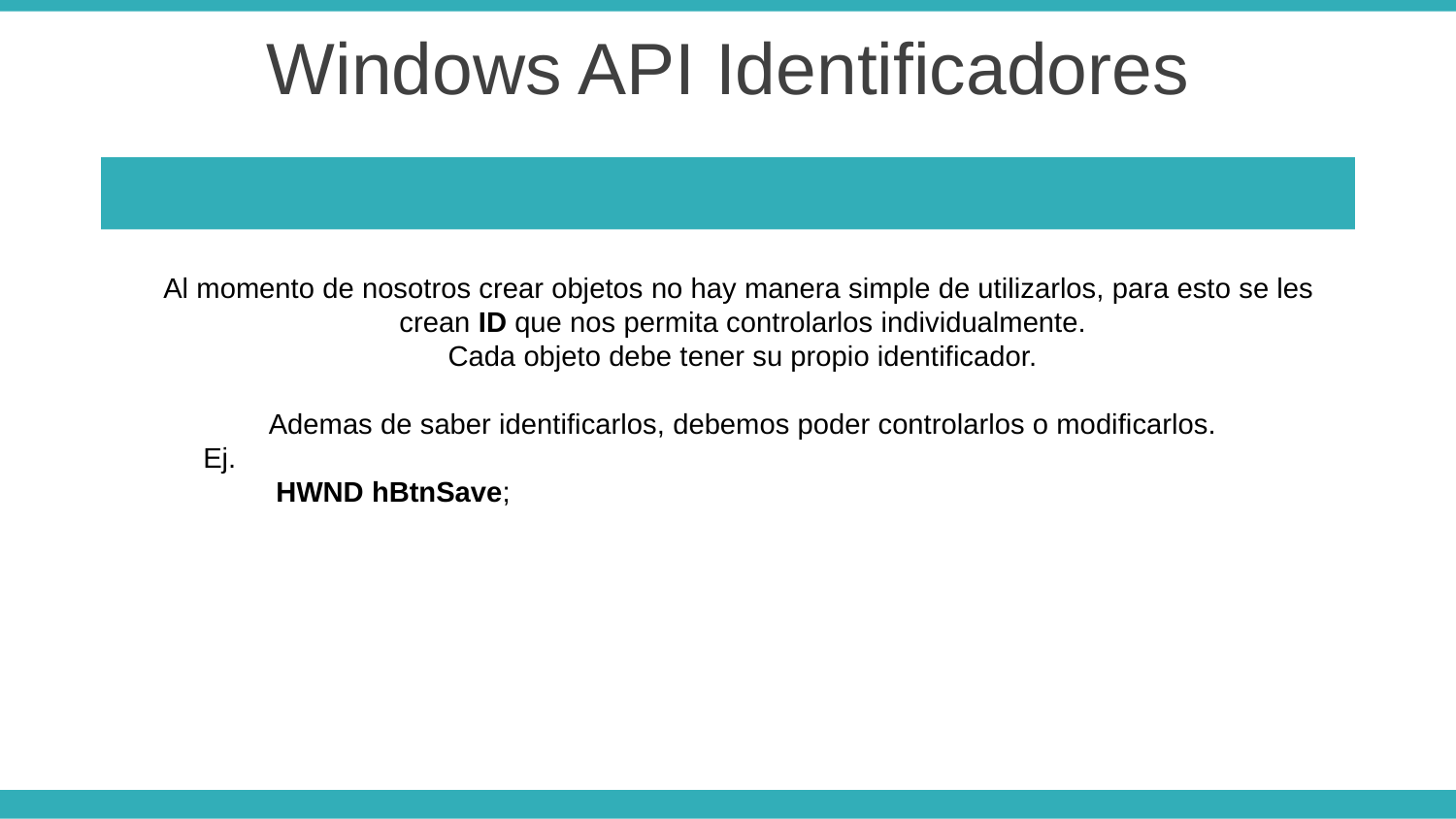

Windows API Identificadores

Al momento de nosotros crear objetos no hay manera simple de utilizarlos, para esto se les
crean ID que nos permita controlarlos individualmente.
Cada objeto debe tener su propio identificador.

Ademas de saber identificarlos, debemos poder controlarlos o modificarlos.
Ej.
HWND hBtnSave;